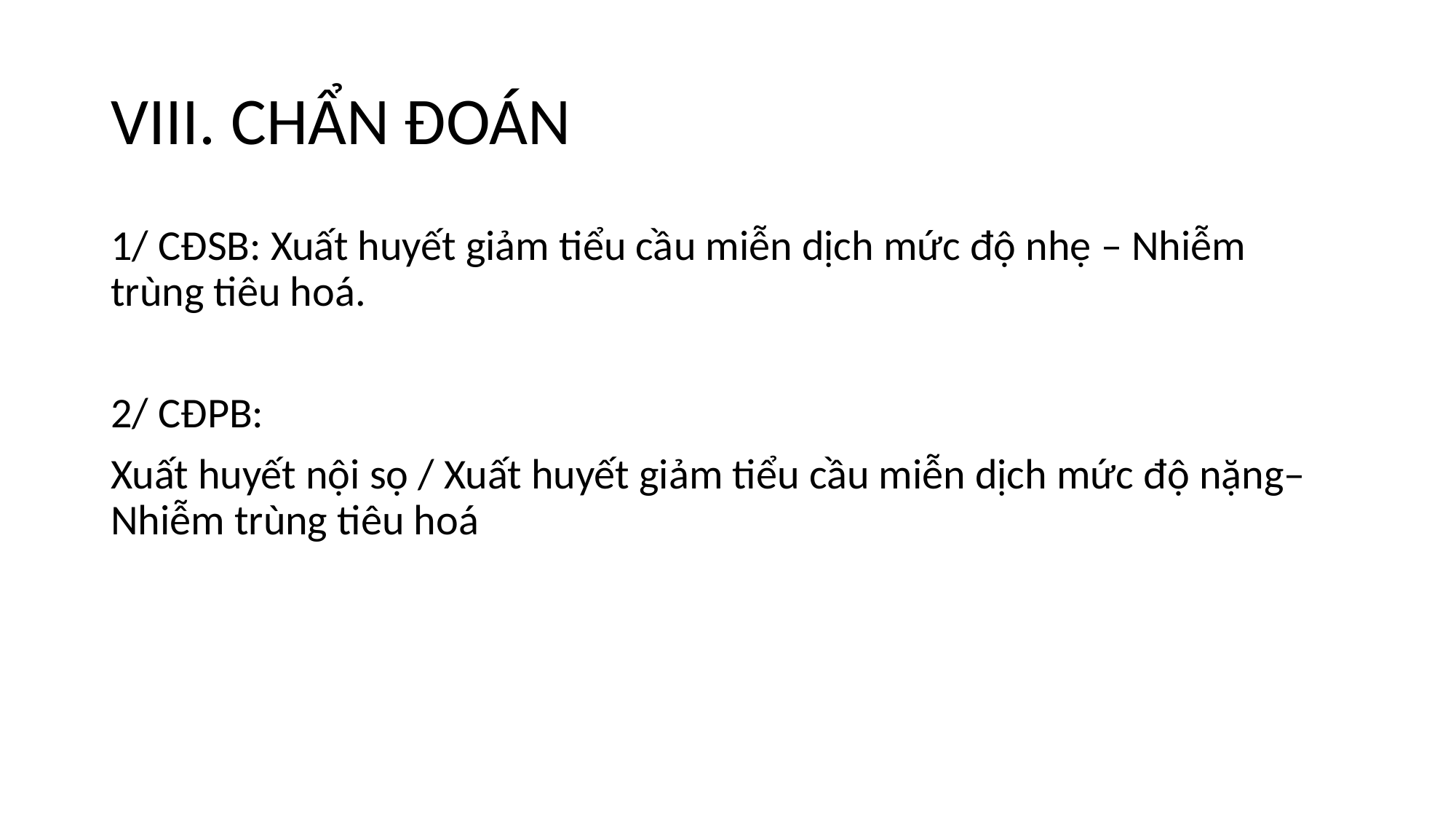

# VIII. CHẨN ĐOÁN
1/ CĐSB: Xuất huyết giảm tiểu cầu miễn dịch mức độ nhẹ – Nhiễm trùng tiêu hoá.

2/ CĐPB:
Xuất huyết nội sọ / Xuất huyết giảm tiểu cầu miễn dịch mức độ nặng– Nhiễm trùng tiêu hoá